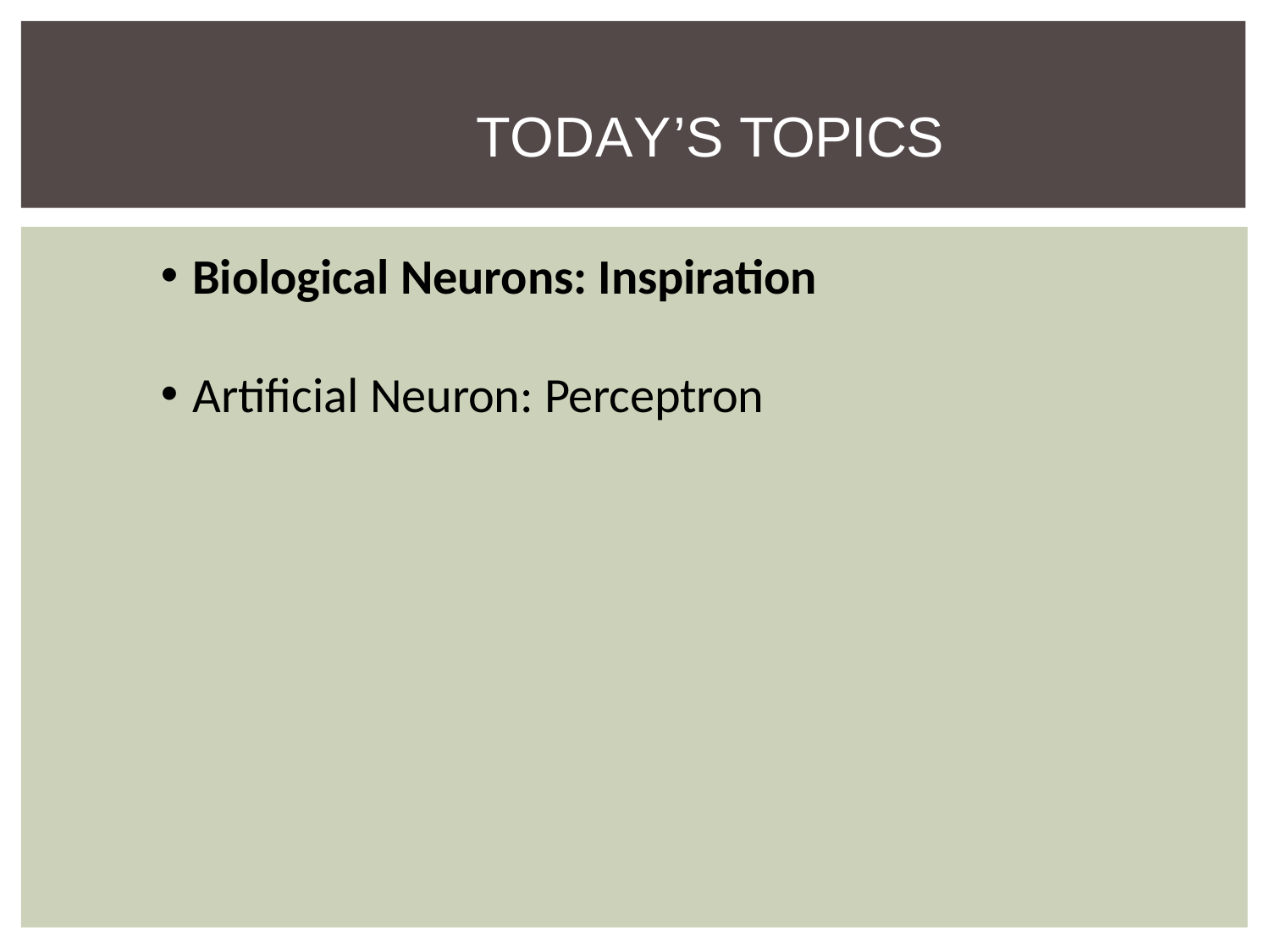

# Today’s Topics
Biological Neurons: Inspiration

Artificial Neuron: Perceptron